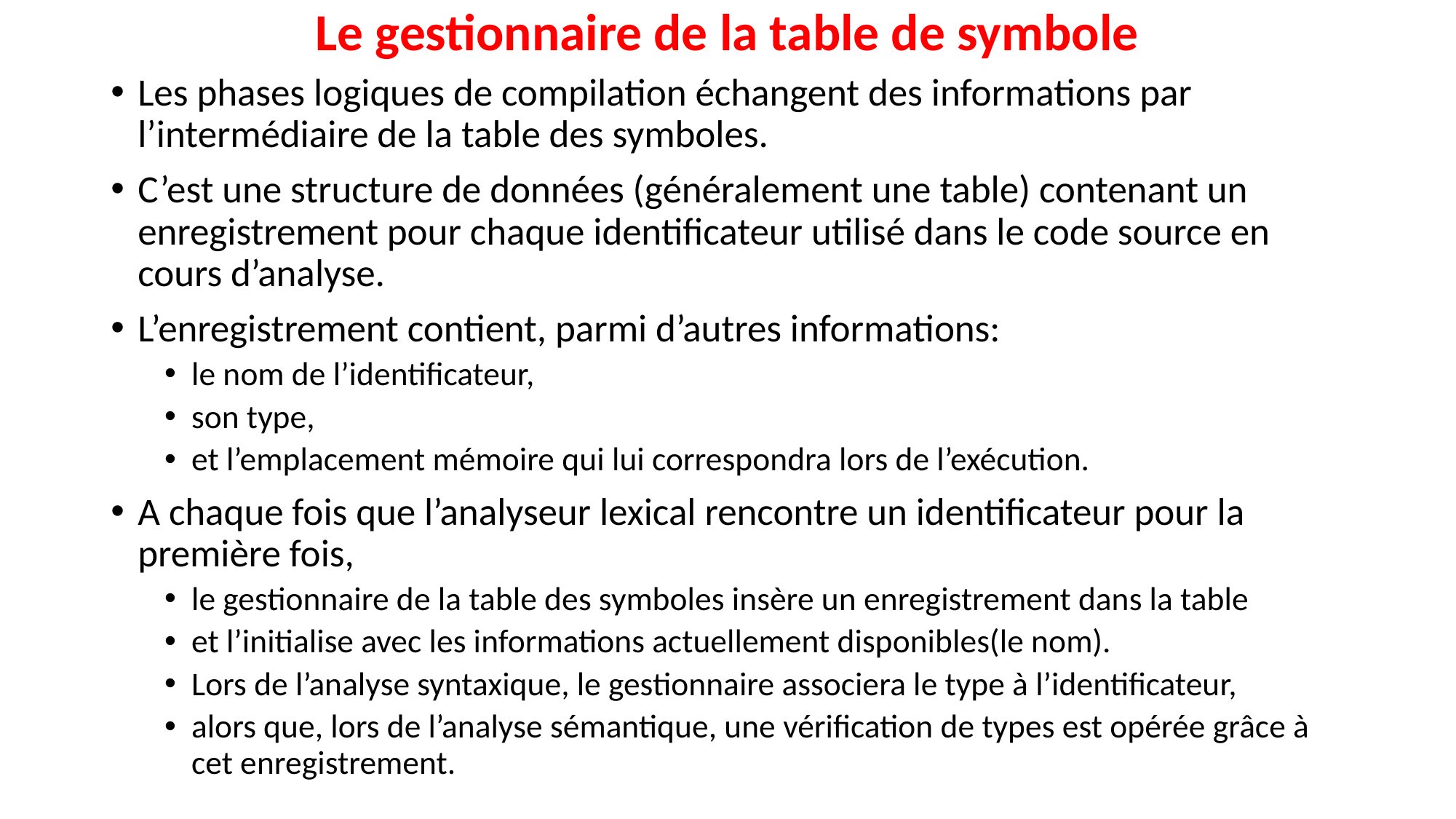

# Le gestionnaire de la table de symbole
Les phases logiques de compilation échangent des informations par l’intermédiaire de la table des symboles.
C’est une structure de données (généralement une table) contenant un enregistrement pour chaque identificateur utilisé dans le code source en cours d’analyse.
L’enregistrement contient, parmi d’autres informations:
le nom de l’identificateur,
son type,
et l’emplacement mémoire qui lui correspondra lors de l’exécution.
A chaque fois que l’analyseur lexical rencontre un identificateur pour la première fois,
le gestionnaire de la table des symboles insère un enregistrement dans la table
et l’initialise avec les informations actuellement disponibles(le nom).
Lors de l’analyse syntaxique, le gestionnaire associera le type à l’identificateur,
alors que, lors de l’analyse sémantique, une vérification de types est opérée grâce à cet enregistrement.